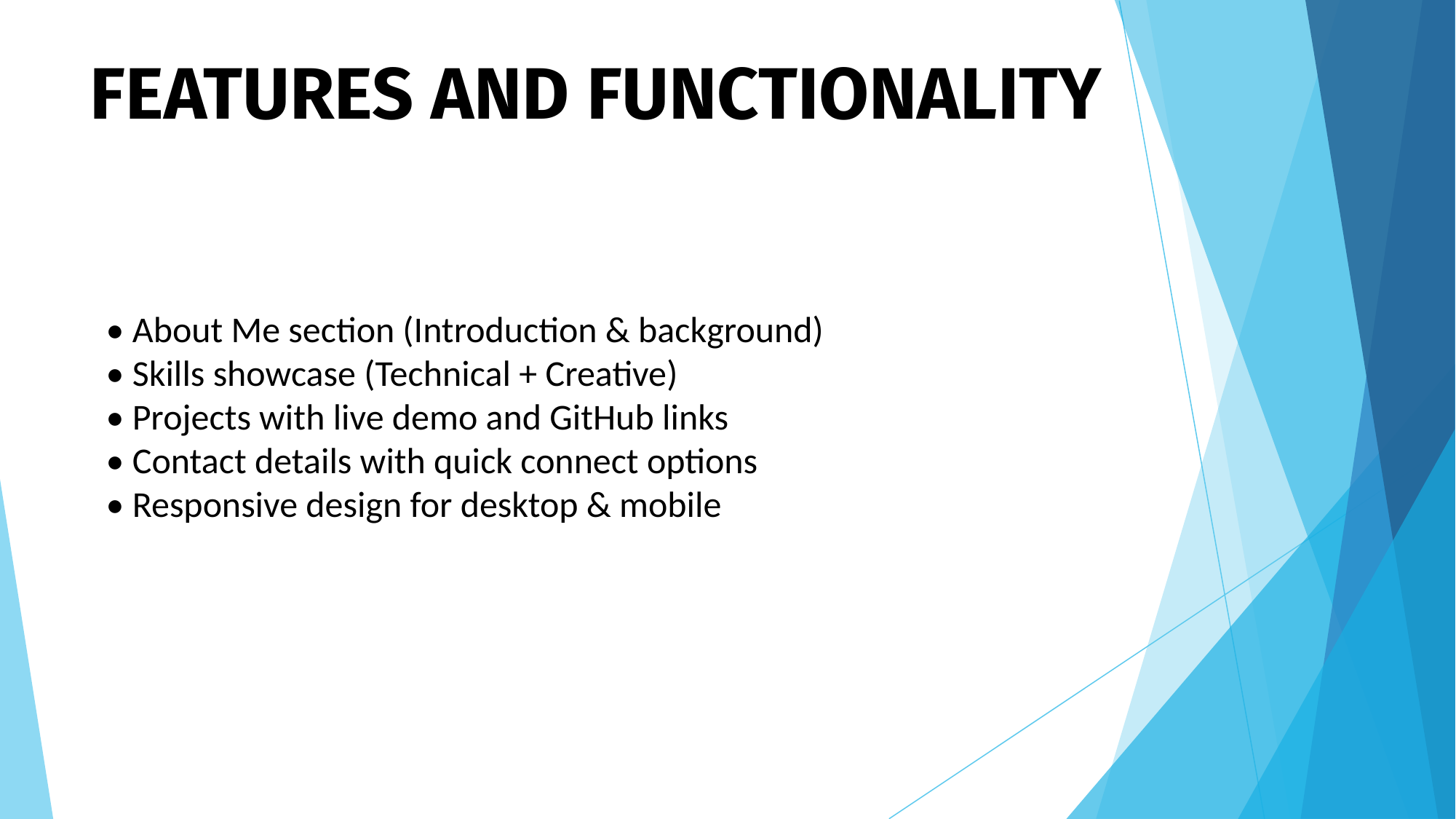

# FEATURES AND FUNCTIONALITY
• About Me section (Introduction & background)
• Skills showcase (Technical + Creative)
• Projects with live demo and GitHub links
• Contact details with quick connect options
• Responsive design for desktop & mobile